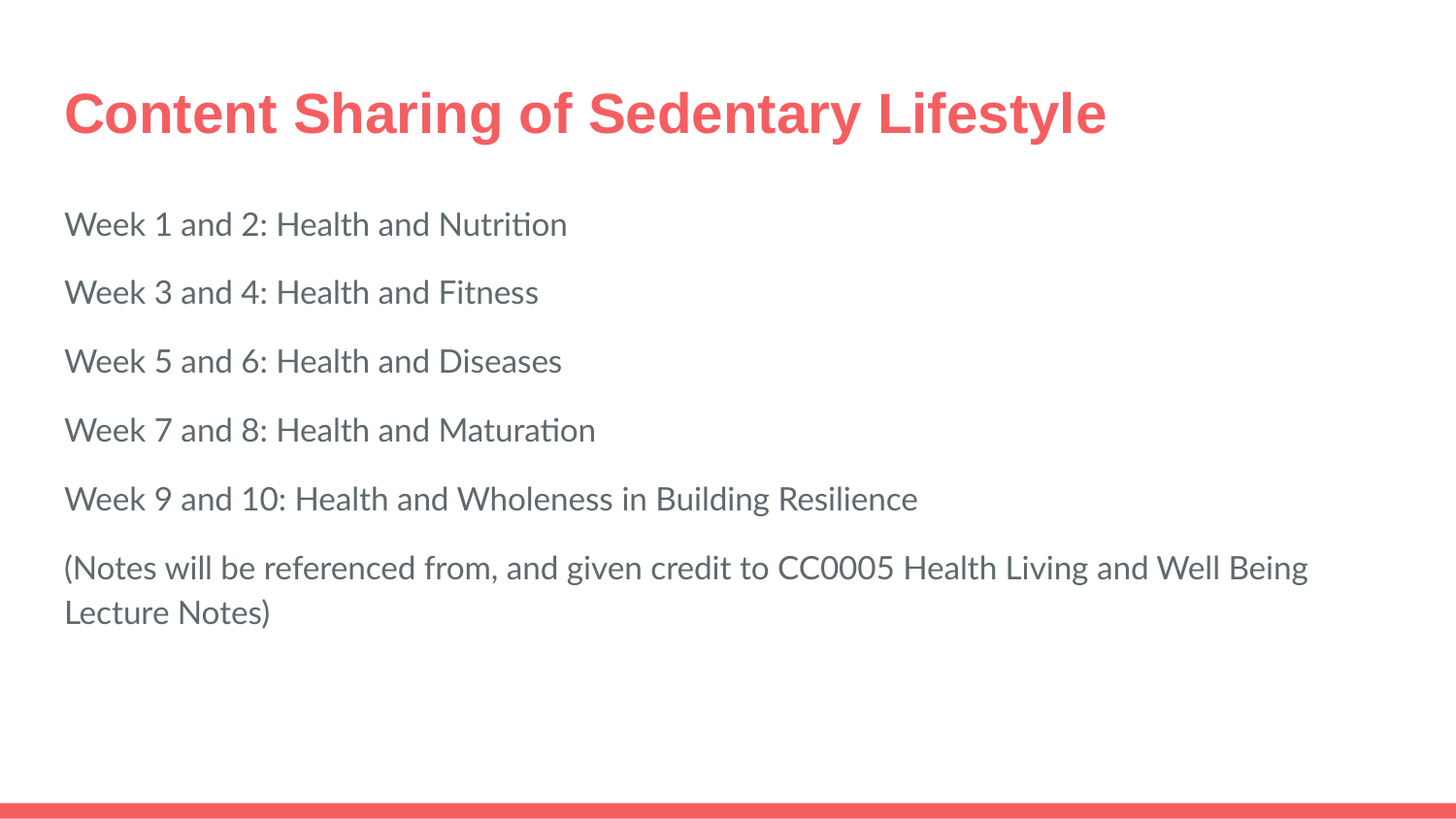

# Content Sharing of Sedentary Lifestyle
Week 1 and 2: Health and Nutrition
Week 3 and 4: Health and Fitness
Week 5 and 6: Health and Diseases
Week 7 and 8: Health and Maturation
Week 9 and 10: Health and Wholeness in Building Resilience
(Notes will be referenced from, and given credit to CC0005 Health Living and Well Being Lecture Notes)